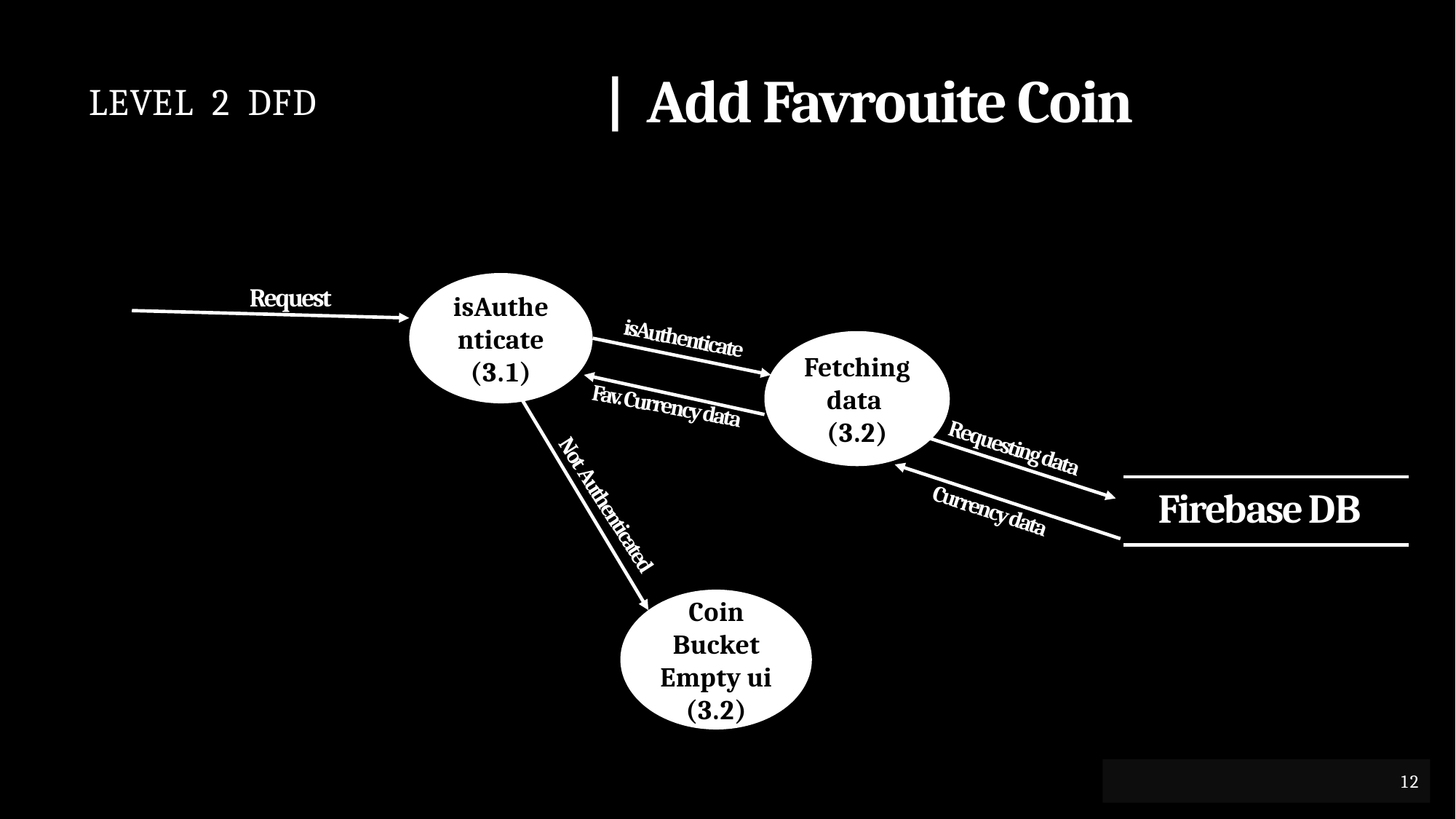

|  Add Favrouite Coin
# LEVEL  2  DFD
Request
isAuthenticate
(3.1)
isAuthenticate
Fetching data
(3.2)
Fav. Currency data
Requesting data
Firebase DB
Not  Authenticated
Currency data
Coin Bucket Empty ui
(3.2)
12